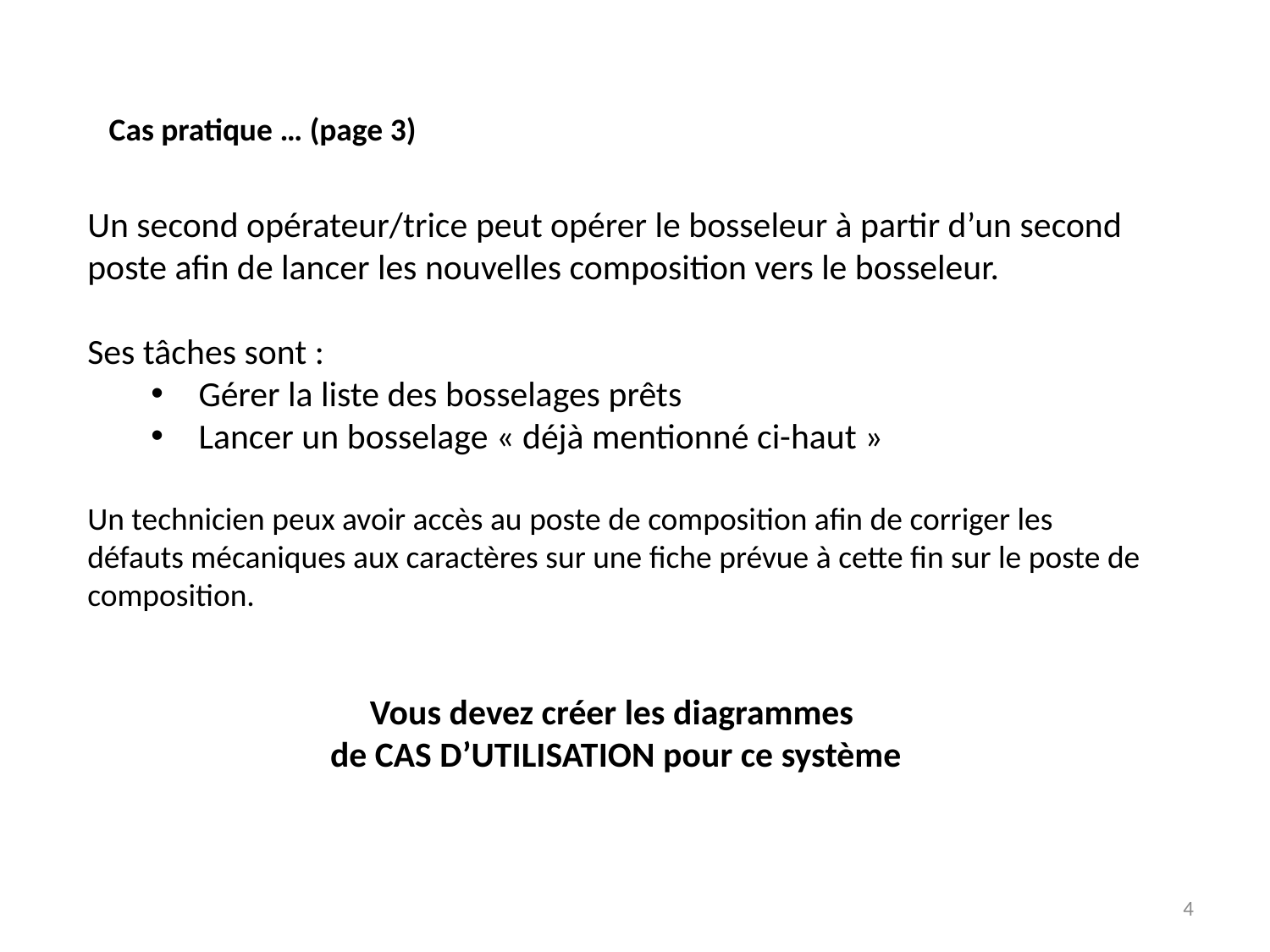

Cas pratique … (page 3)
Un second opérateur/trice peut opérer le bosseleur à partir d’un second poste afin de lancer les nouvelles composition vers le bosseleur.

Ses tâches sont :
Gérer la liste des bosselages prêts
Lancer un bosselage « déjà mentionné ci-haut »

Un technicien peux avoir accès au poste de composition afin de corriger les défauts mécaniques aux caractères sur une fiche prévue à cette fin sur le poste de composition.

Vous devez créer les diagrammes
de CAS D’UTILISATION pour ce système
4